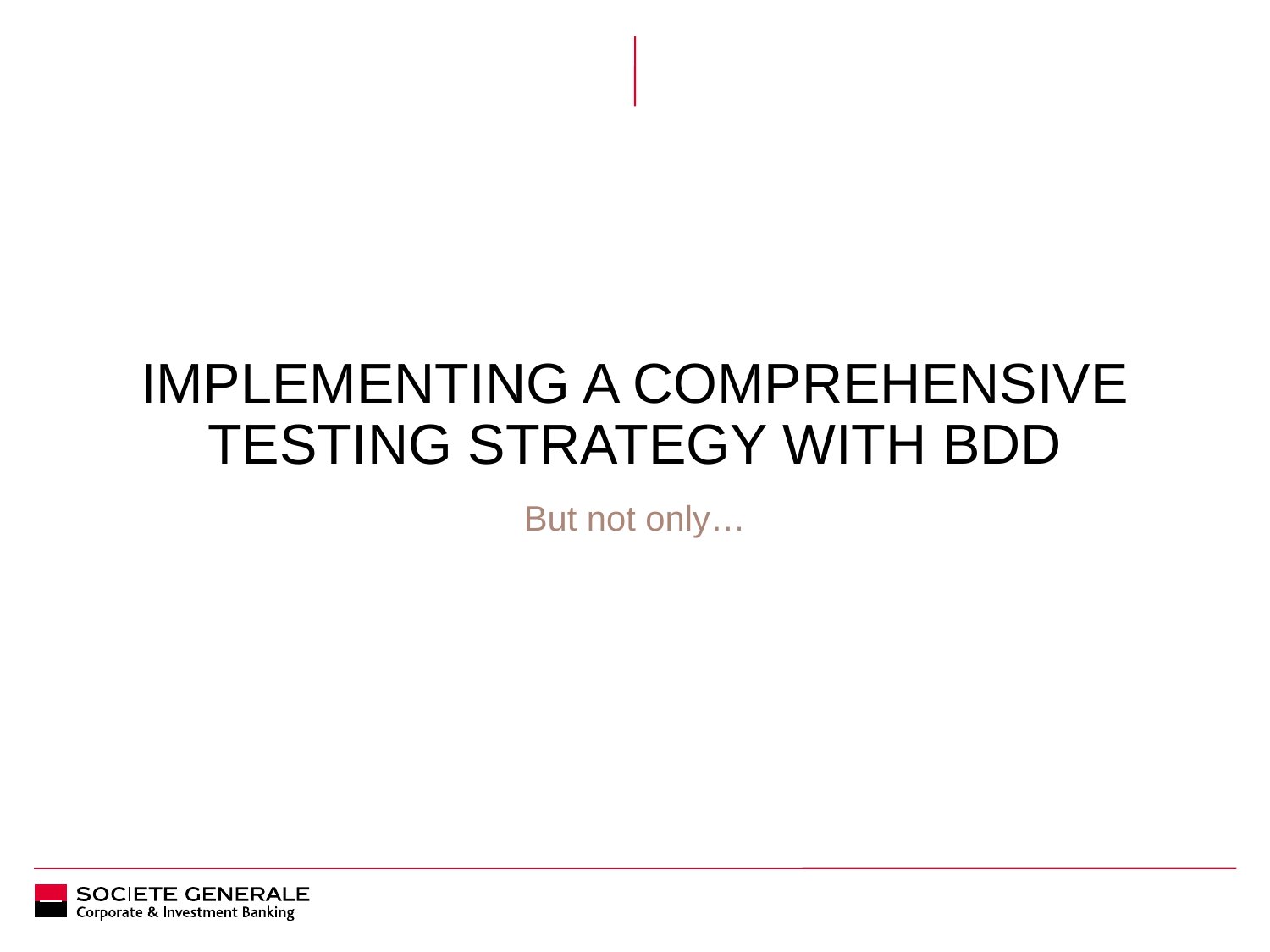

# Implementing a comprehensive testing strategy with BDD
But not only…